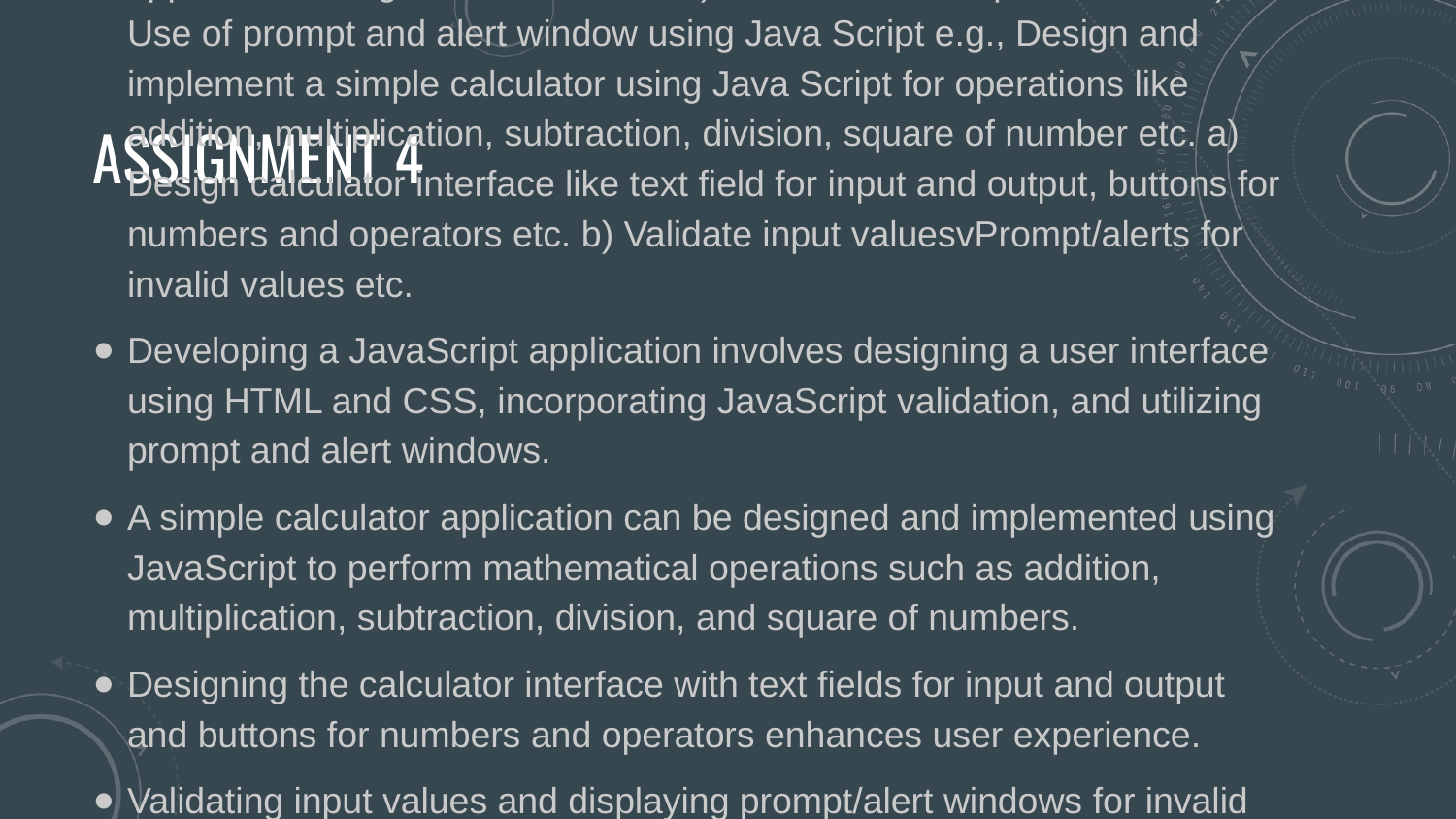

# ASSIGNMENT 4
Implement an application in Java Script using following: a) Design UI of application using HTML, CSS etc. b) Include Java script validation c) Use of prompt and alert window using Java Script e.g., Design and implement a simple calculator using Java Script for operations like addition, multiplication, subtraction, division, square of number etc. a) Design calculator interface like text field for input and output, buttons for numbers and operators etc. b) Validate input valuesvPrompt/alerts for invalid values etc.
Developing a JavaScript application involves designing a user interface using HTML and CSS, incorporating JavaScript validation, and utilizing prompt and alert windows.
A simple calculator application can be designed and implemented using JavaScript to perform mathematical operations such as addition, multiplication, subtraction, division, and square of numbers.
Designing the calculator interface with text fields for input and output and buttons for numbers and operators enhances user experience.
Validating input values and displaying prompt/alert windows for invalid values can improve the accuracy of calculations and enhance the user experience.
Overall, the development of a JavaScript calculator application can improve mathematical functionality and user experience on web pages.